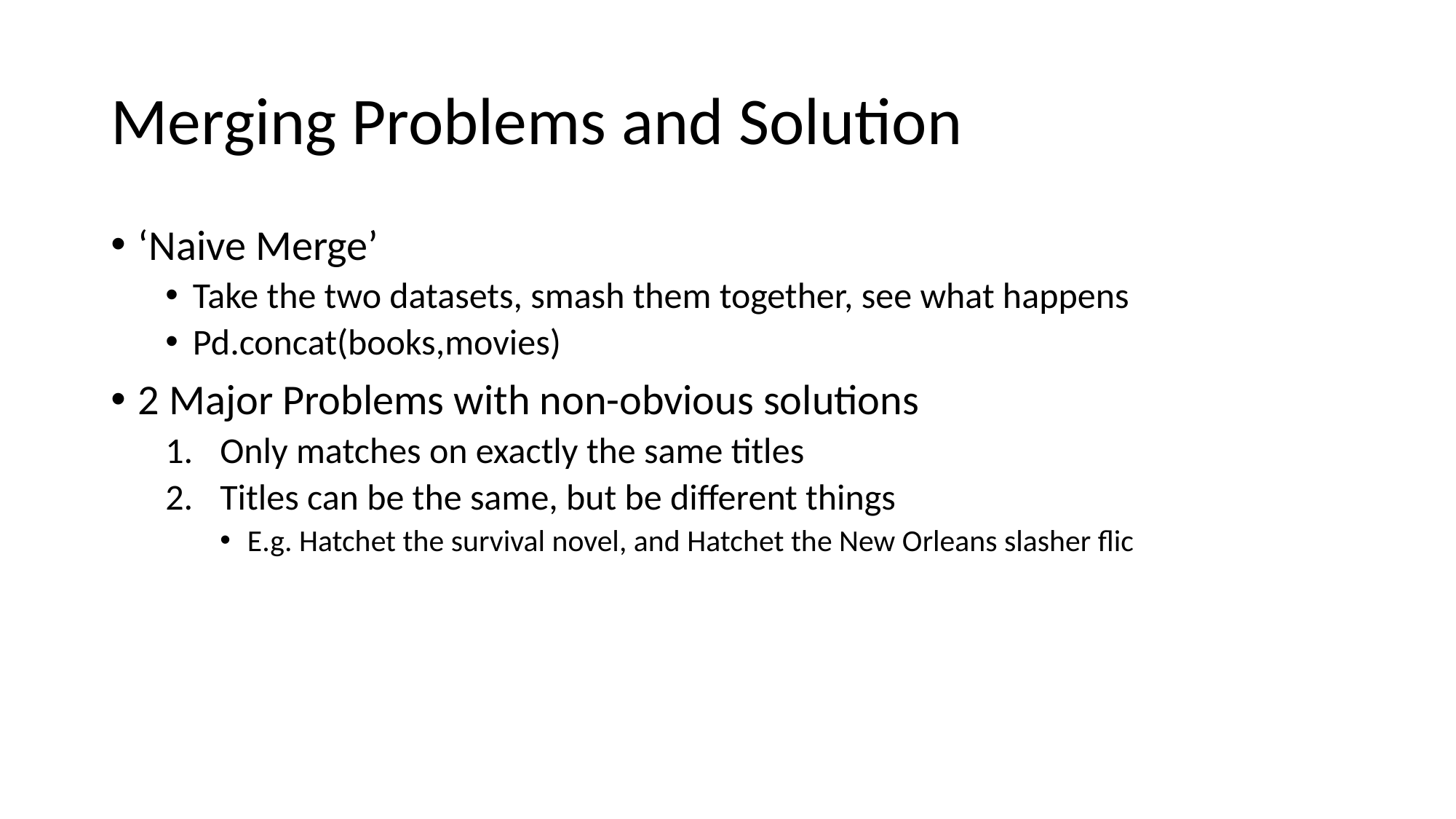

# Merging Problems and Solution
‘Naive Merge’
Take the two datasets, smash them together, see what happens
Pd.concat(books,movies)
2 Major Problems with non-obvious solutions
Only matches on exactly the same titles
Titles can be the same, but be different things
E.g. Hatchet the survival novel, and Hatchet the New Orleans slasher flic